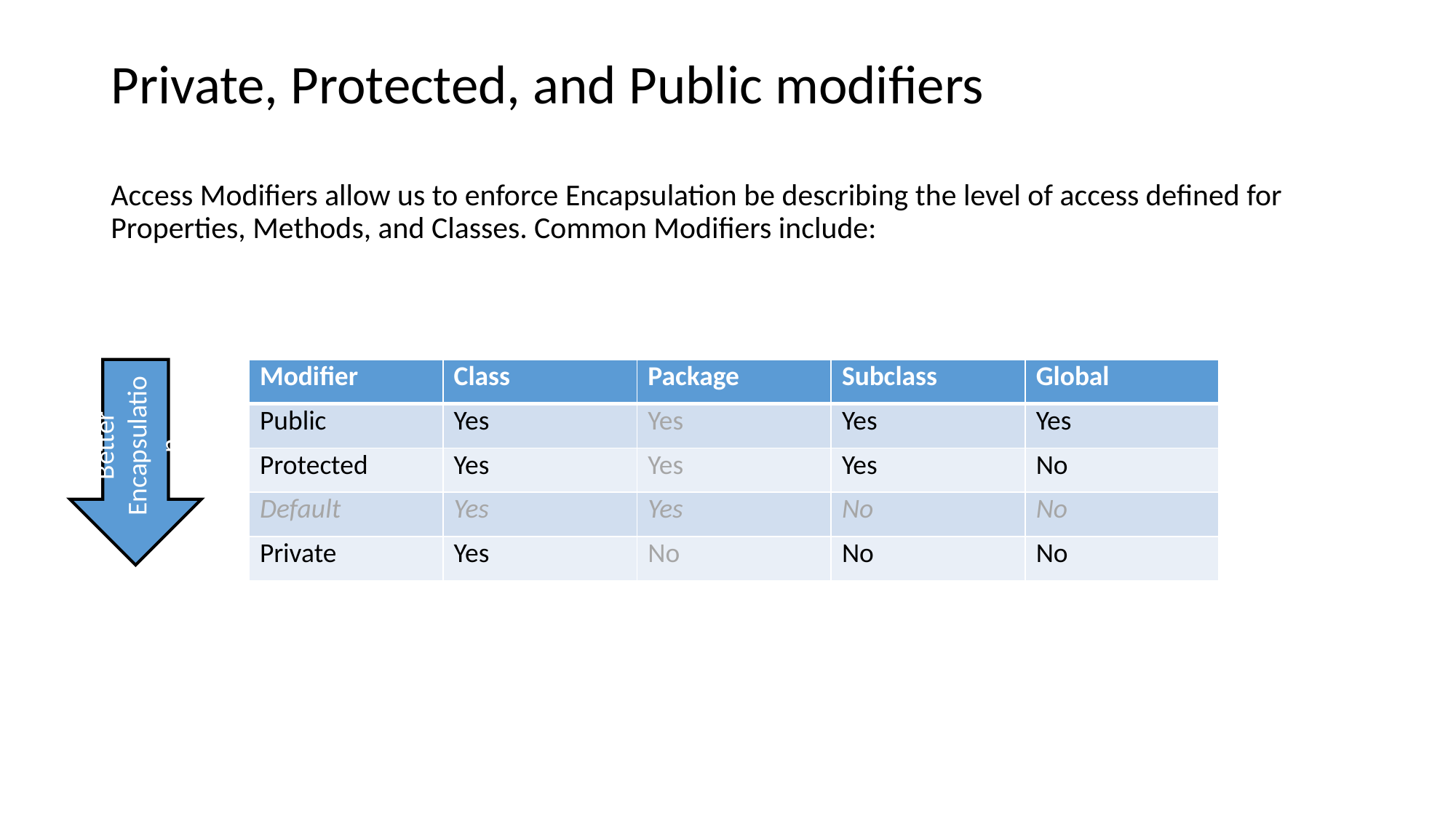

# Private, Protected, and Public modifiers
Access Modifiers allow us to enforce Encapsulation be describing the level of access defined for Properties, Methods, and Classes. Common Modifiers include:
Better Encapsulation
| Modifier | Class | Subclass | Global |
| --- | --- | --- | --- |
| Public | Yes | Yes | Yes |
| Protected | Yes | Yes | No |
| Private | Yes | No | No |
| Modifier | Class | Package | Subclass | Global |
| --- | --- | --- | --- | --- |
| Public | Yes | Yes | Yes | Yes |
| Protected | Yes | Yes | Yes | No |
| Default | Yes | Yes | No | No |
| Private | Yes | No | No | No |